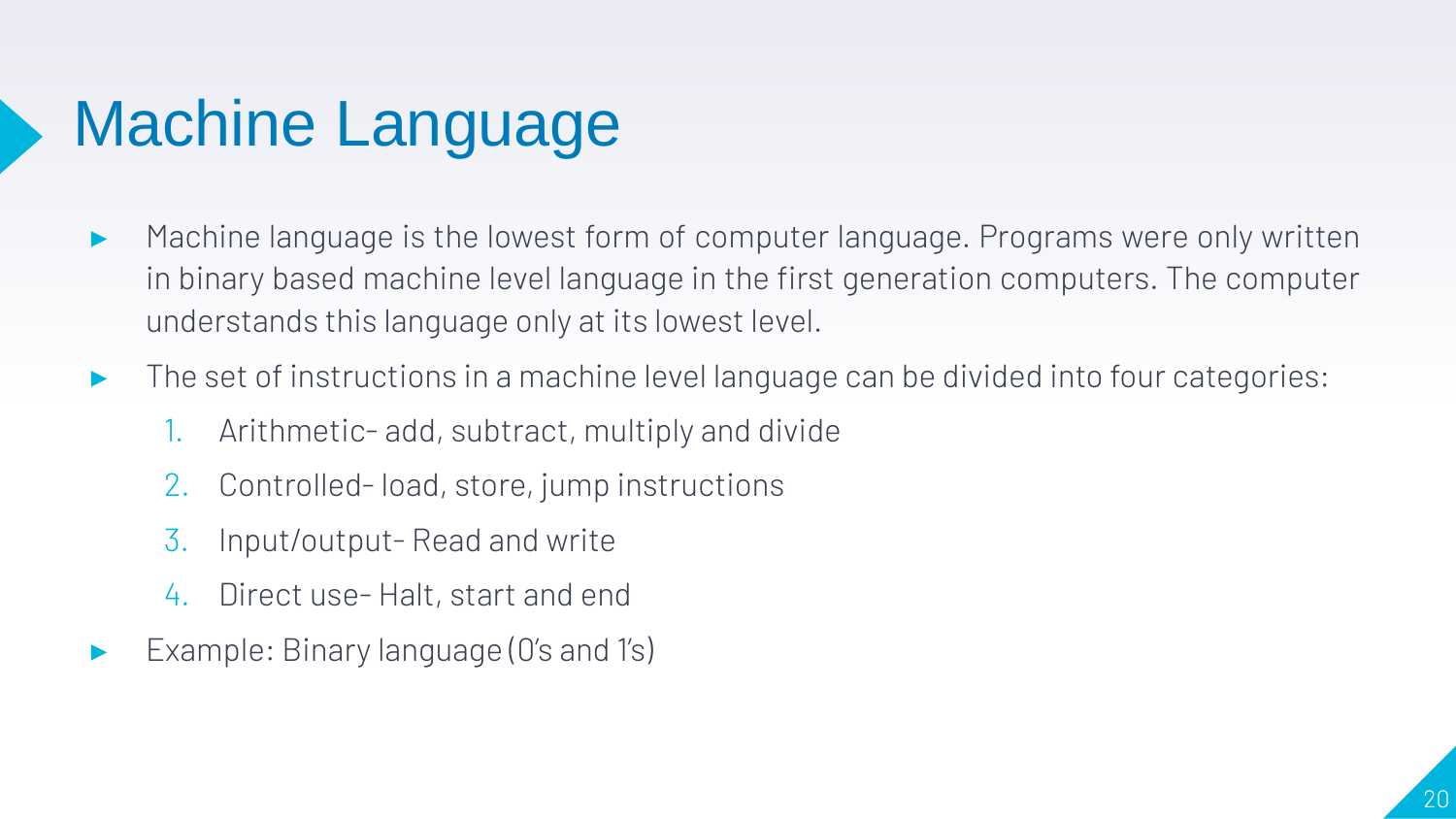

# Machine Language
Machine language is the lowest form of computer language. Programs were only written in binary based machine level language in the first generation computers. The computer understands this language only at its lowest level.
The set of instructions in a machine level language can be divided into four categories:
Arithmetic- add, subtract, multiply and divide
Controlled- load, store, jump instructions
Input/output- Read and write
Direct use- Halt, start and end
Example: Binary language (0’s and 1’s)
20